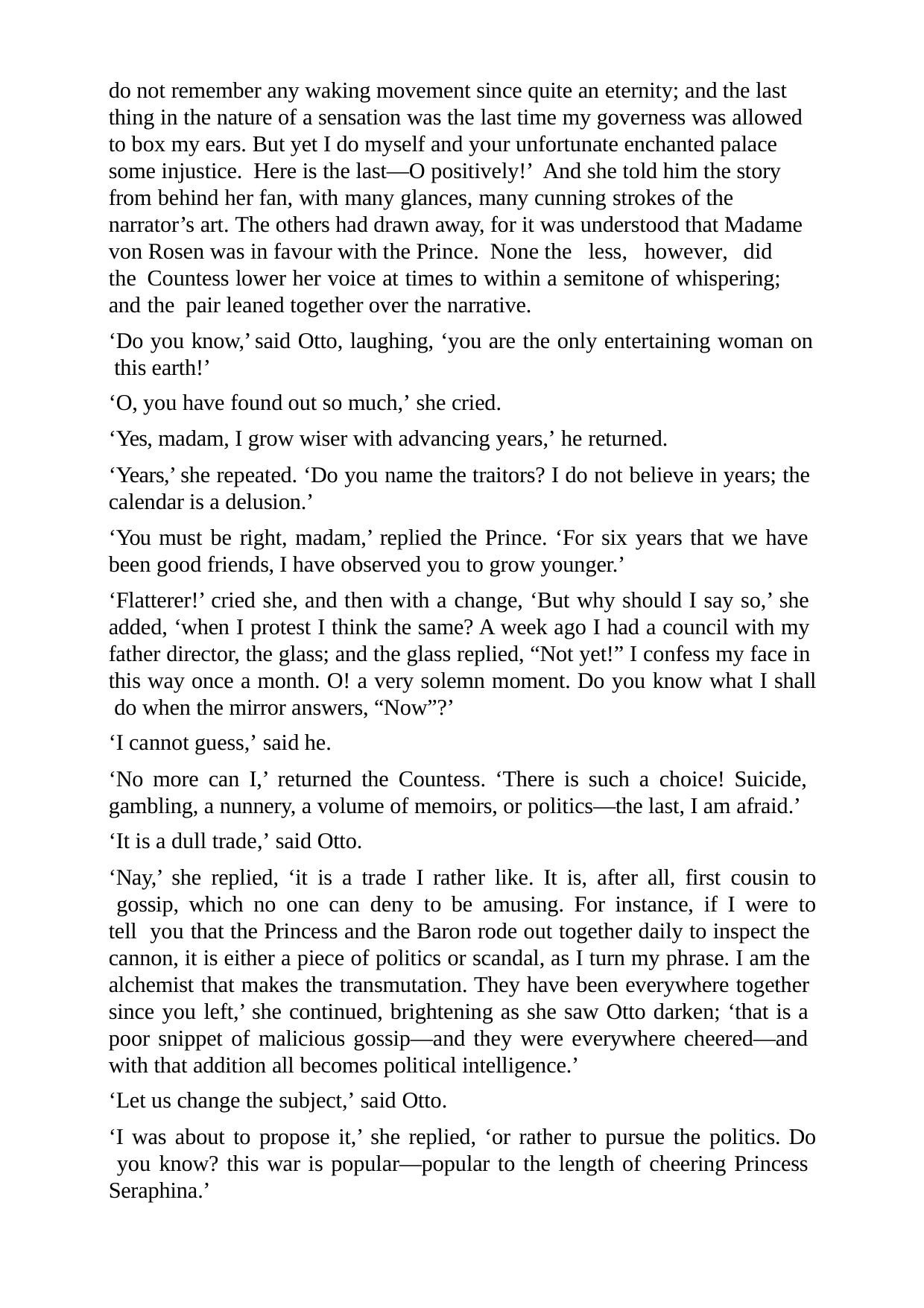

do not remember any waking movement since quite an eternity; and the last  thing in the nature of a sensation was the last time my governess was allowed  to box my ears. But yet I do myself and your unfortunate enchanted palace  some injustice. Here is the last—O positively!’ And she told him the story  from behind her fan, with many glances, many cunning strokes of the  narrator’s art. The others had drawn away, for it was understood that Madame  von Rosen was in favour with the Prince.  None the	less,	however,	did	the  Countess lower her voice at times to within a semitone of whispering; and the  pair leaned together over the narrative.
‘Do you know,’ said Otto, laughing, ‘you are the only entertaining woman on  this earth!’
‘O, you have found out so much,’ she cried.
‘Yes, madam, I grow wiser with advancing years,’ he returned.
‘Years,’ she repeated. ‘Do you name the traitors? I do not believe in years; the  calendar is a delusion.’
‘You must be right, madam,’ replied the Prince. ‘For six years that we have  been good friends, I have observed you to grow younger.’
‘Flatterer!’ cried she, and then with a change, ‘But why should I say so,’ she  added, ‘when I protest I think the same? A week ago I had a council with my  father director, the glass; and the glass replied, “Not yet!” I confess my face in  this way once a month. O! a very solemn moment. Do you know what I shall  do when the mirror answers, “Now”?’
‘I cannot guess,’ said he.
‘No more can I,’ returned the Countess. ‘There is such a choice! Suicide,  gambling, a nunnery, a volume of memoirs, or politics—the last, I am afraid.’
‘It is a dull trade,’ said Otto.
‘Nay,’ she replied, ‘it is a trade I rather like. It is, after all, first cousin to  gossip, which no one can deny to be amusing. For instance, if I were to tell  you that the Princess and the Baron rode out together daily to inspect the  cannon, it is either a piece of politics or scandal, as I turn my phrase. I am the  alchemist that makes the transmutation. They have been everywhere together  since you left,’ she continued, brightening as she saw Otto darken; ‘that is a  poor snippet of malicious gossip—and they were everywhere cheered—and  with that addition all becomes political intelligence.’
‘Let us change the subject,’ said Otto.
‘I was about to propose it,’ she replied, ‘or rather to pursue the politics. Do  you know? this war is popular—popular to the length of cheering Princess  Seraphina.’